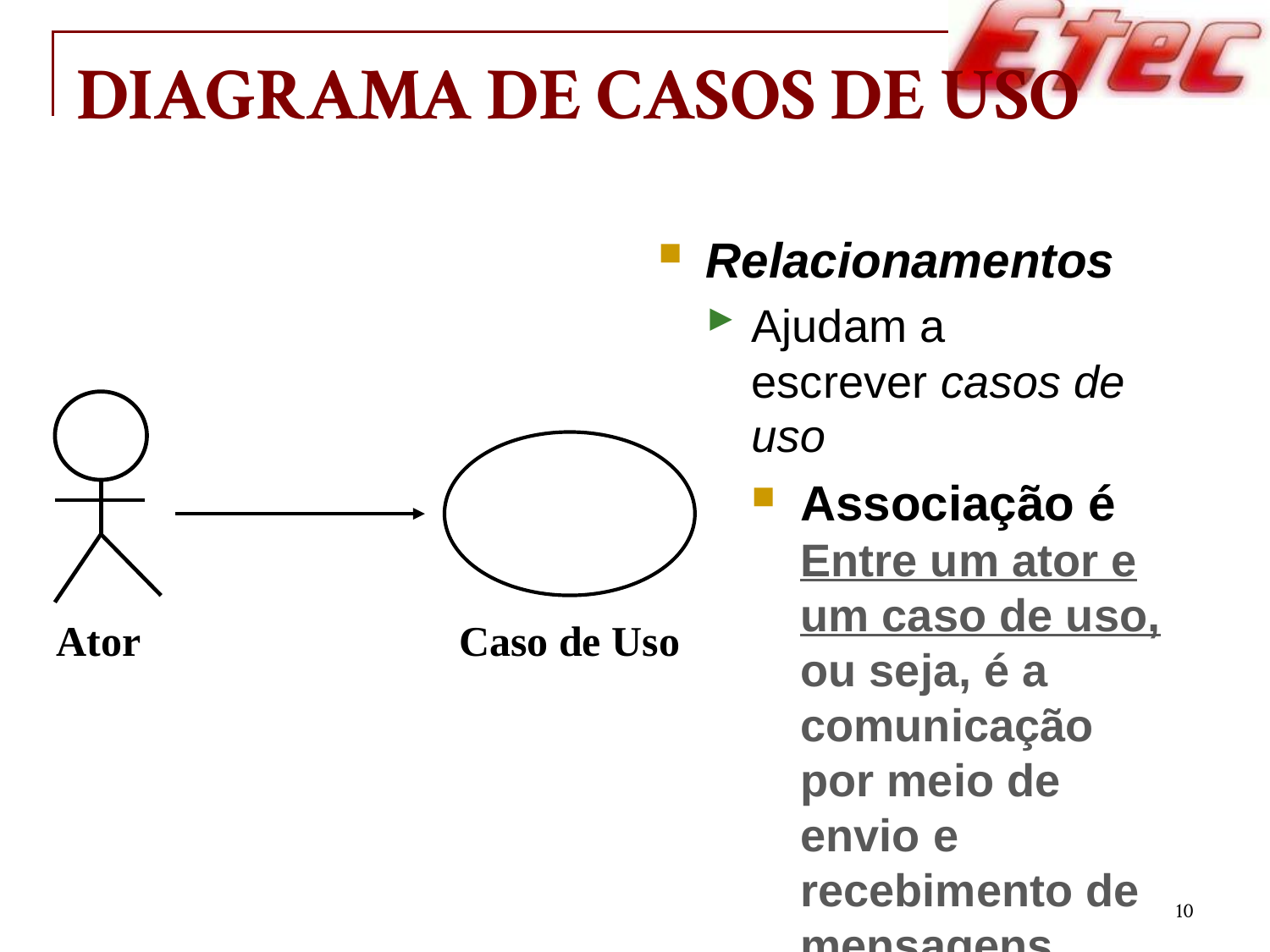

# Diagrama de Casos de Uso
Relacionamentos
Ajudam a  escrever casos de uso
Associação é  Entre um ator e um caso de uso, ou seja, é a comunicação  por meio de envio e recebimento de mensagens.

Ator
Caso de Uso
10